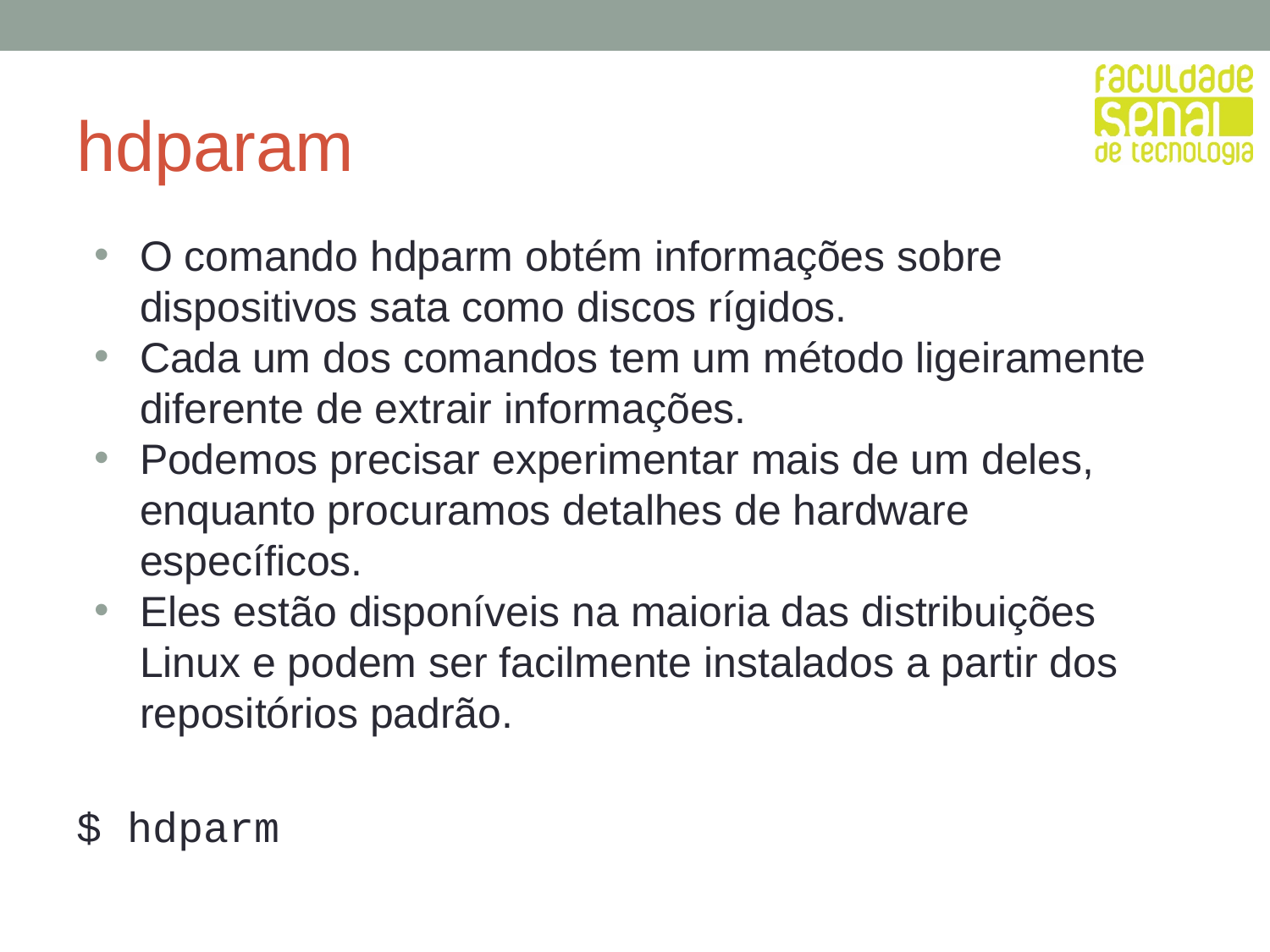

# hdparam
O comando hdparm obtém informações sobre dispositivos sata como discos rígidos.
Cada um dos comandos tem um método ligeiramente diferente de extrair informações.
Podemos precisar experimentar mais de um deles, enquanto procuramos detalhes de hardware específicos.
Eles estão disponíveis na maioria das distribuições Linux e podem ser facilmente instalados a partir dos repositórios padrão.

$ hdparm